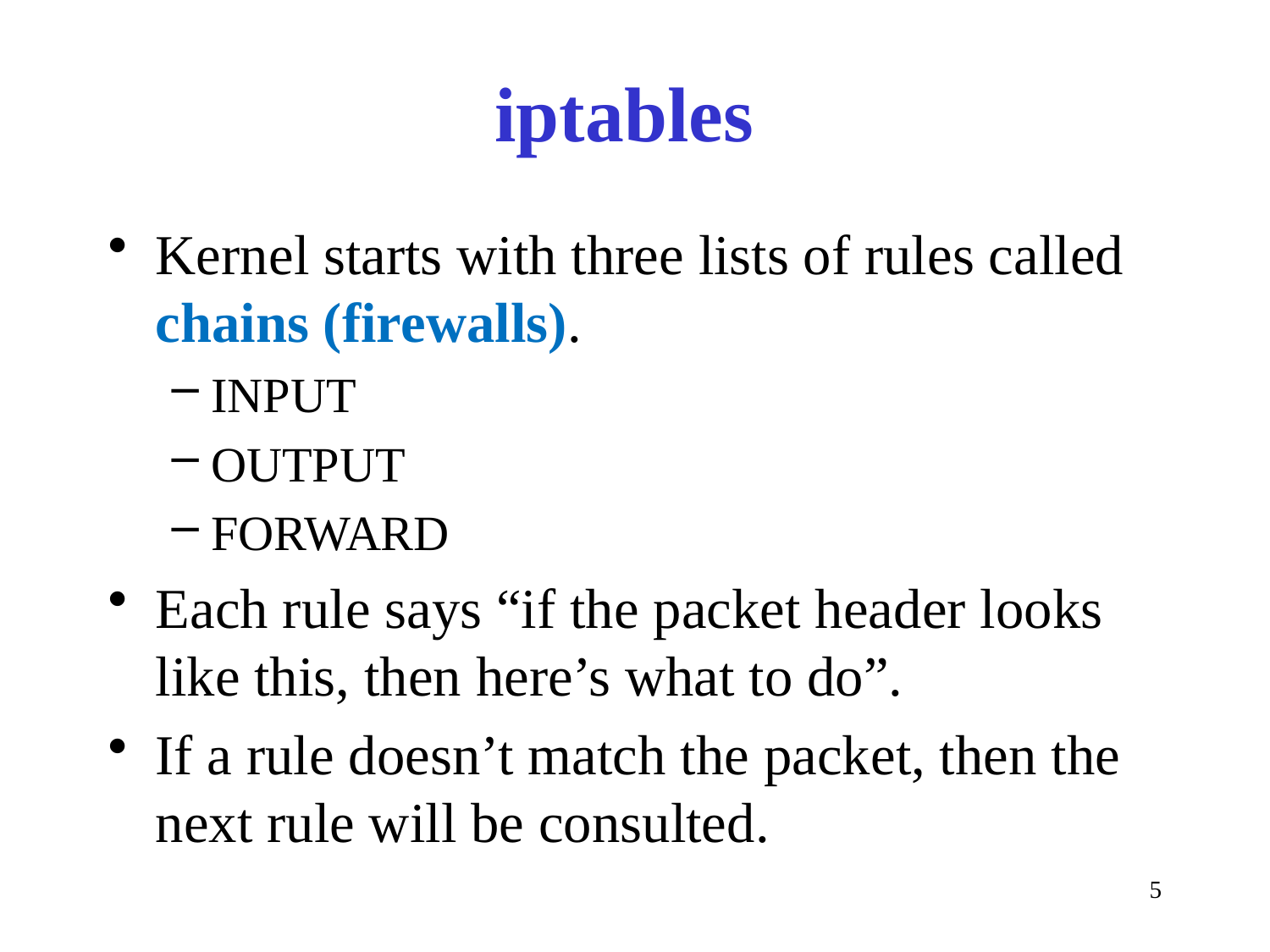

# iptables
Kernel starts with three lists of rules called chains (firewalls).
INPUT
OUTPUT
FORWARD
Each rule says “if the packet header looks like this, then here’s what to do”.
If a rule doesn’t match the packet, then the next rule will be consulted.
5